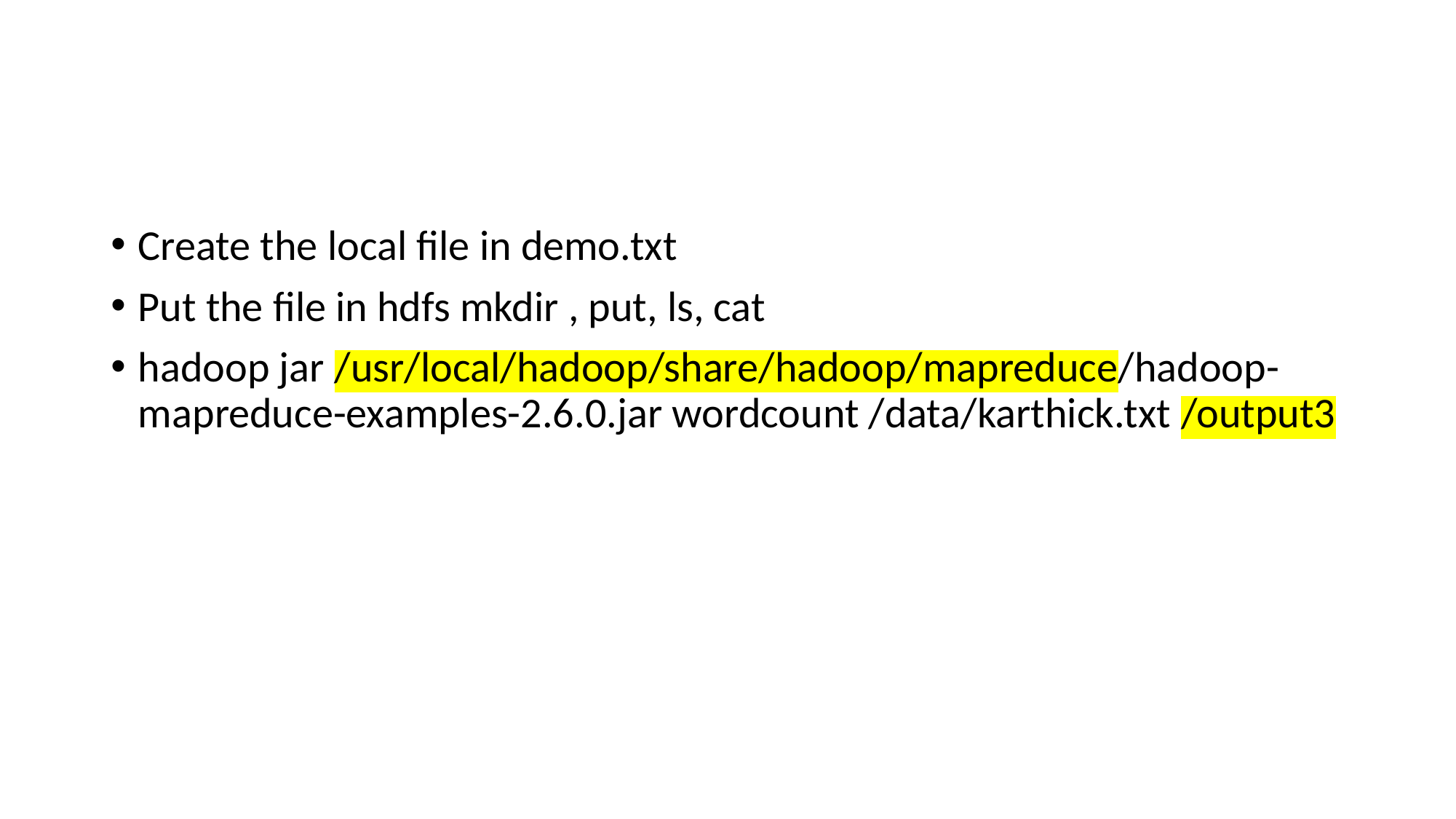

#
Create the local file in demo.txt
Put the file in hdfs mkdir , put, ls, cat
hadoop jar /usr/local/hadoop/share/hadoop/mapreduce/hadoop-mapreduce-examples-2.6.0.jar wordcount /data/karthick.txt /output3